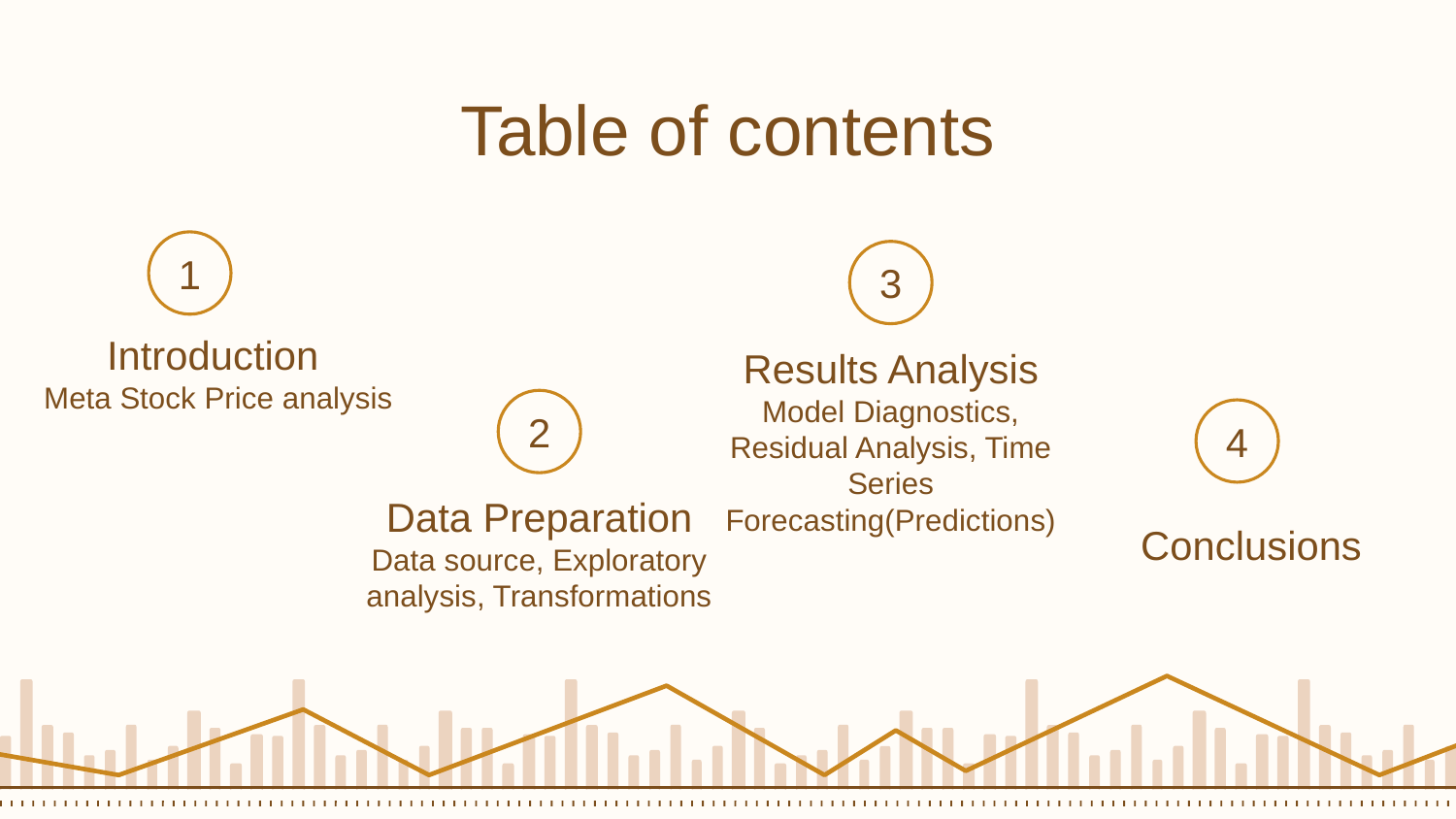

# Table of contents

1

3
Introduction
Meta Stock Price analysis

Results Analysis
Model Diagnostics, Residual Analysis, Time Series Forecasting(Predictions)

2

4
Data Preparation
Data source, Exploratory analysis, Transformations

Conclusions